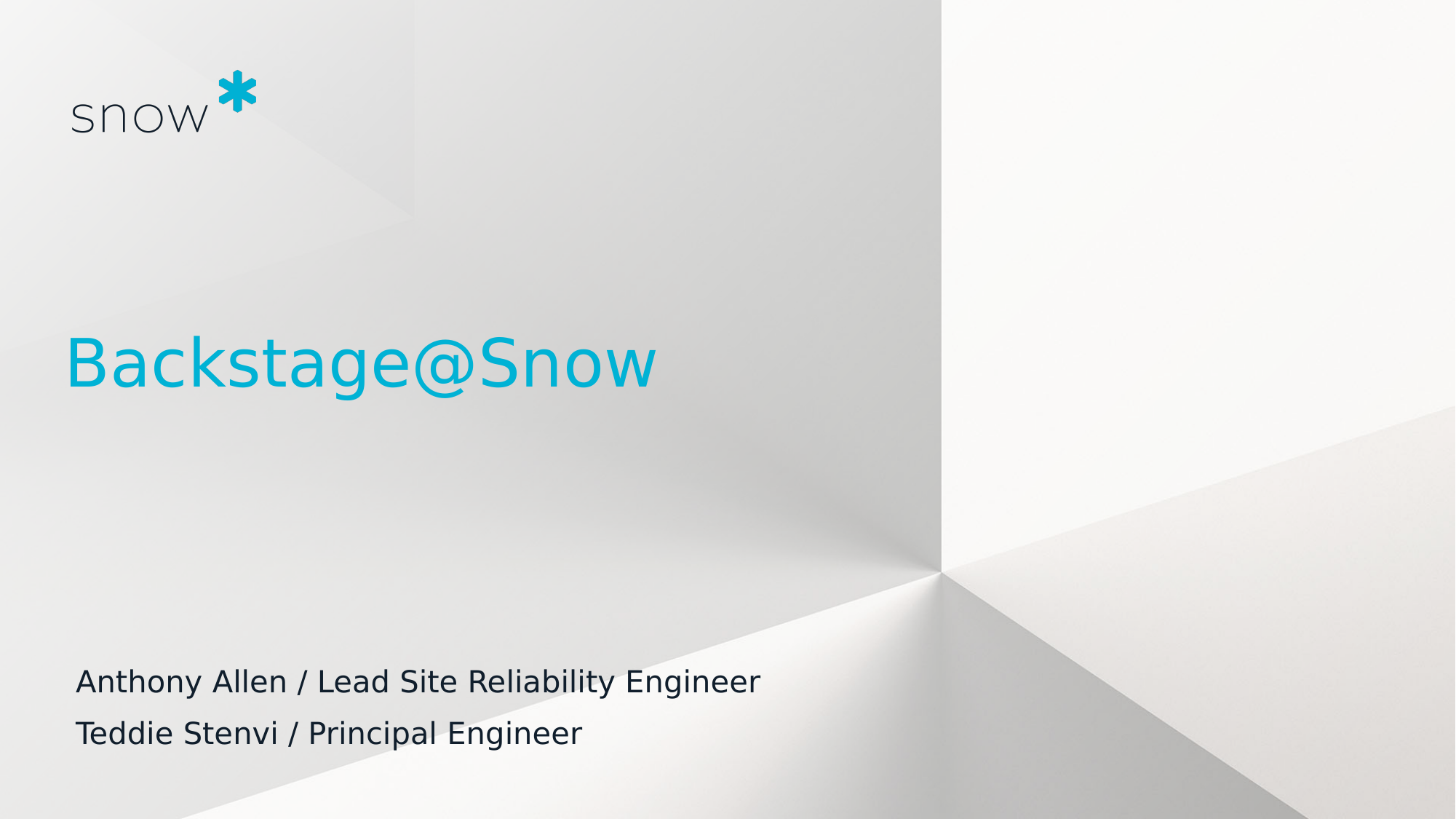

# Backstage@Snow
Anthony Allen / Lead Site Reliability Engineer
Teddie Stenvi / Principal Engineer